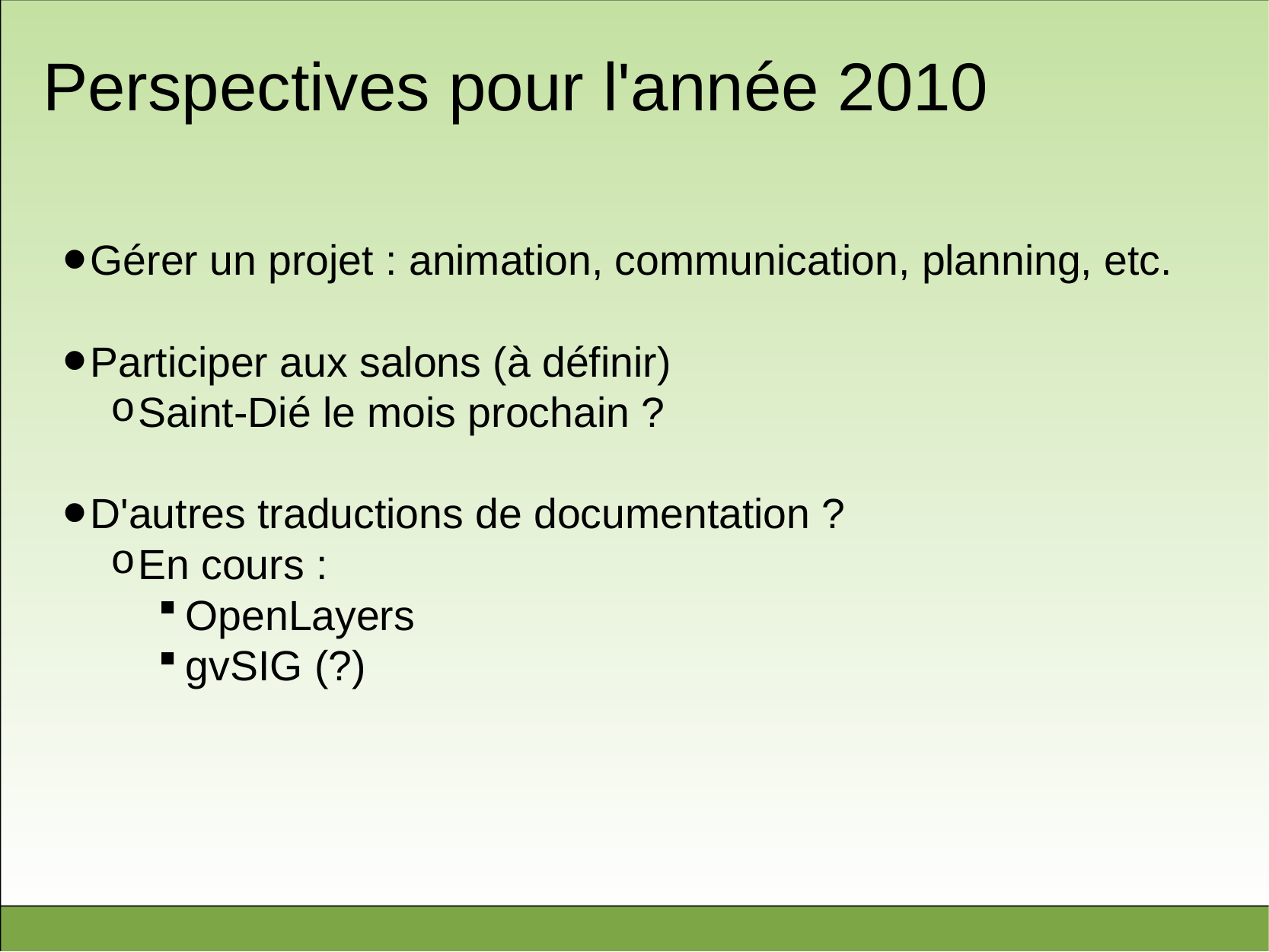

# Perspectives pour l'année 2010
Gérer un projet : animation, communication, planning, etc.

Participer aux salons (à définir)
Saint-Dié le mois prochain ?

D'autres traductions de documentation ?
En cours :
OpenLayers
gvSIG (?)